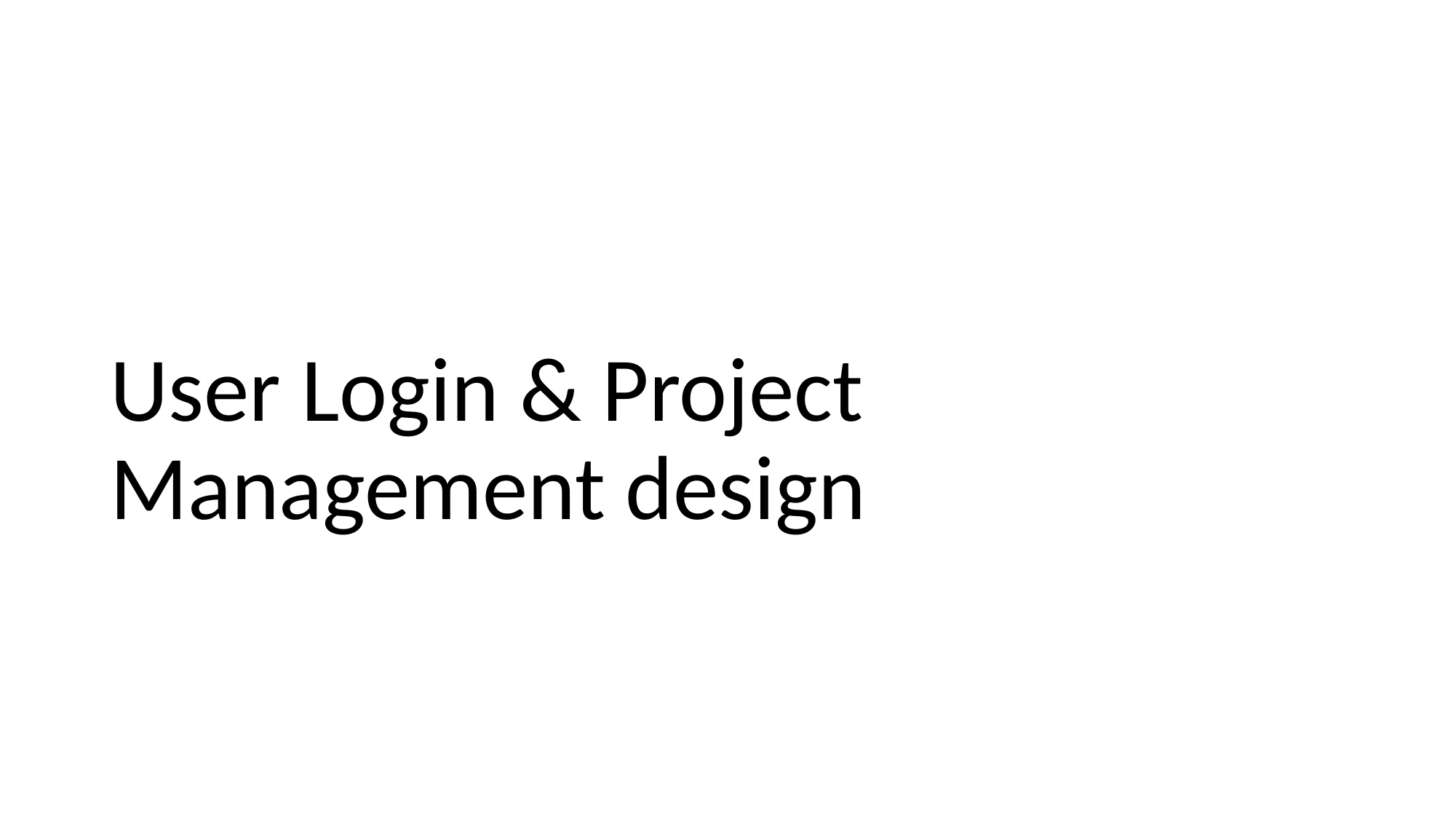

# User Login & Project Management design